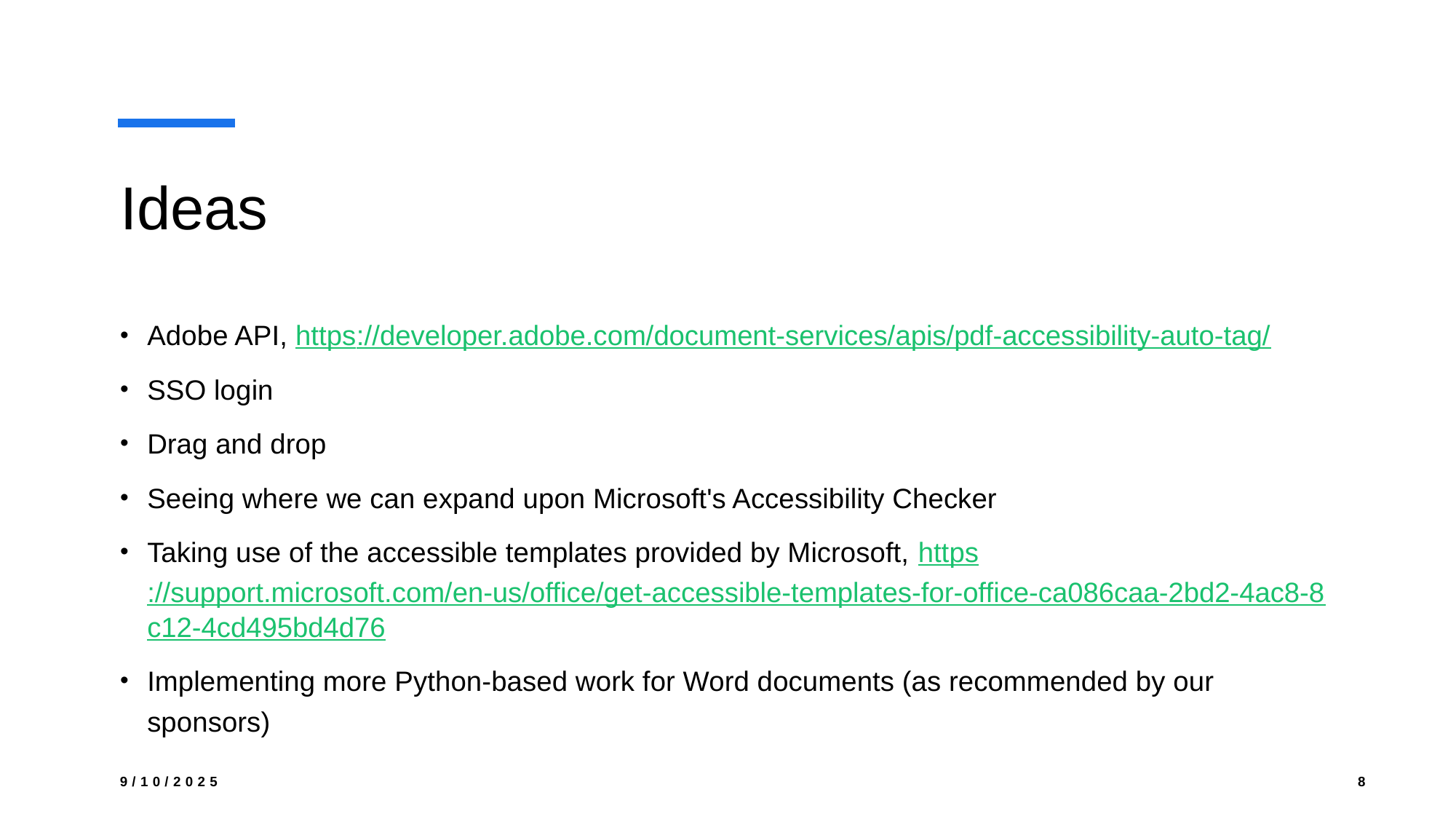

# Ideas
Adobe API, https://developer.adobe.com/document-services/apis/pdf-accessibility-auto-tag/
SSO login
Drag and drop
Seeing where we can expand upon Microsoft's Accessibility Checker
Taking use of the accessible templates provided by Microsoft, https://support.microsoft.com/en-us/office/get-accessible-templates-for-office-ca086caa-2bd2-4ac8-8c12-4cd495bd4d76
Implementing more Python-based work for Word documents (as recommended by our sponsors)
9/10/2025

8